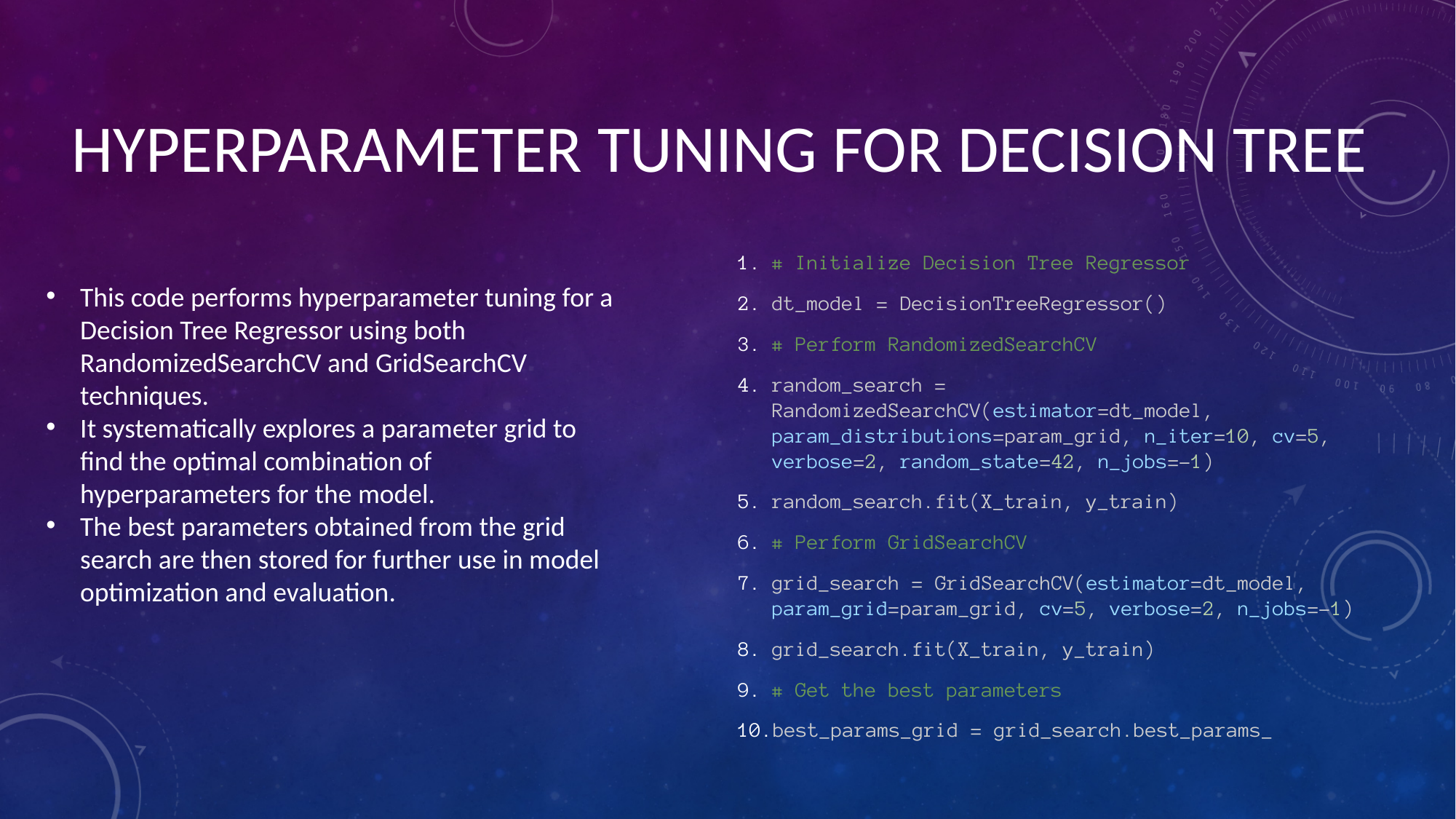

# Hyperparameter tuning for decision tree
This code performs hyperparameter tuning for a Decision Tree Regressor using both RandomizedSearchCV and GridSearchCV techniques.
It systematically explores a parameter grid to find the optimal combination of hyperparameters for the model.
The best parameters obtained from the grid search are then stored for further use in model optimization and evaluation.

# Initialize Decision Tree Regressor
dt_model = DecisionTreeRegressor()
# Perform RandomizedSearchCV
random_search = RandomizedSearchCV(estimator=dt_model, param_distributions=param_grid, n_iter=10, cv=5, verbose=2, random_state=42, n_jobs=-1)
random_search.fit(X_train, y_train)
# Perform GridSearchCV
grid_search = GridSearchCV(estimator=dt_model, param_grid=param_grid, cv=5, verbose=2, n_jobs=-1)
grid_search.fit(X_train, y_train)
# Get the best parameters
best_params_grid = grid_search.best_params_